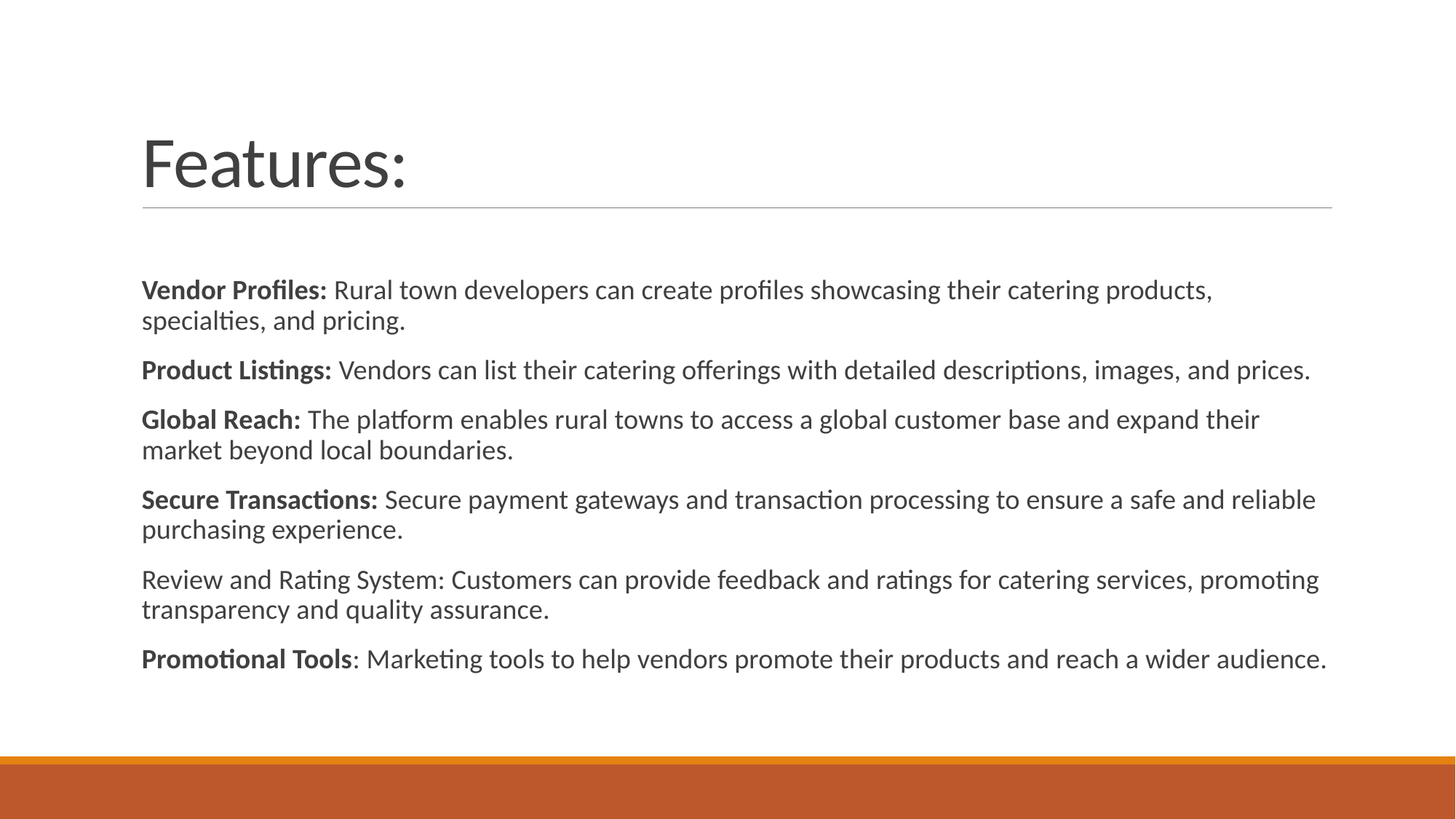

# Features:

Vendor Profiles: Rural town developers can create profiles showcasing their catering products, specialties, and pricing.
Product Listings: Vendors can list their catering offerings with detailed descriptions, images, and prices.
Global Reach: The platform enables rural towns to access a global customer base and expand their market beyond local boundaries.
Secure Transactions: Secure payment gateways and transaction processing to ensure a safe and reliable purchasing experience.
Review and Rating System: Customers can provide feedback and ratings for catering services, promoting transparency and quality assurance.
Promotional Tools: Marketing tools to help vendors promote their products and reach a wider audience.